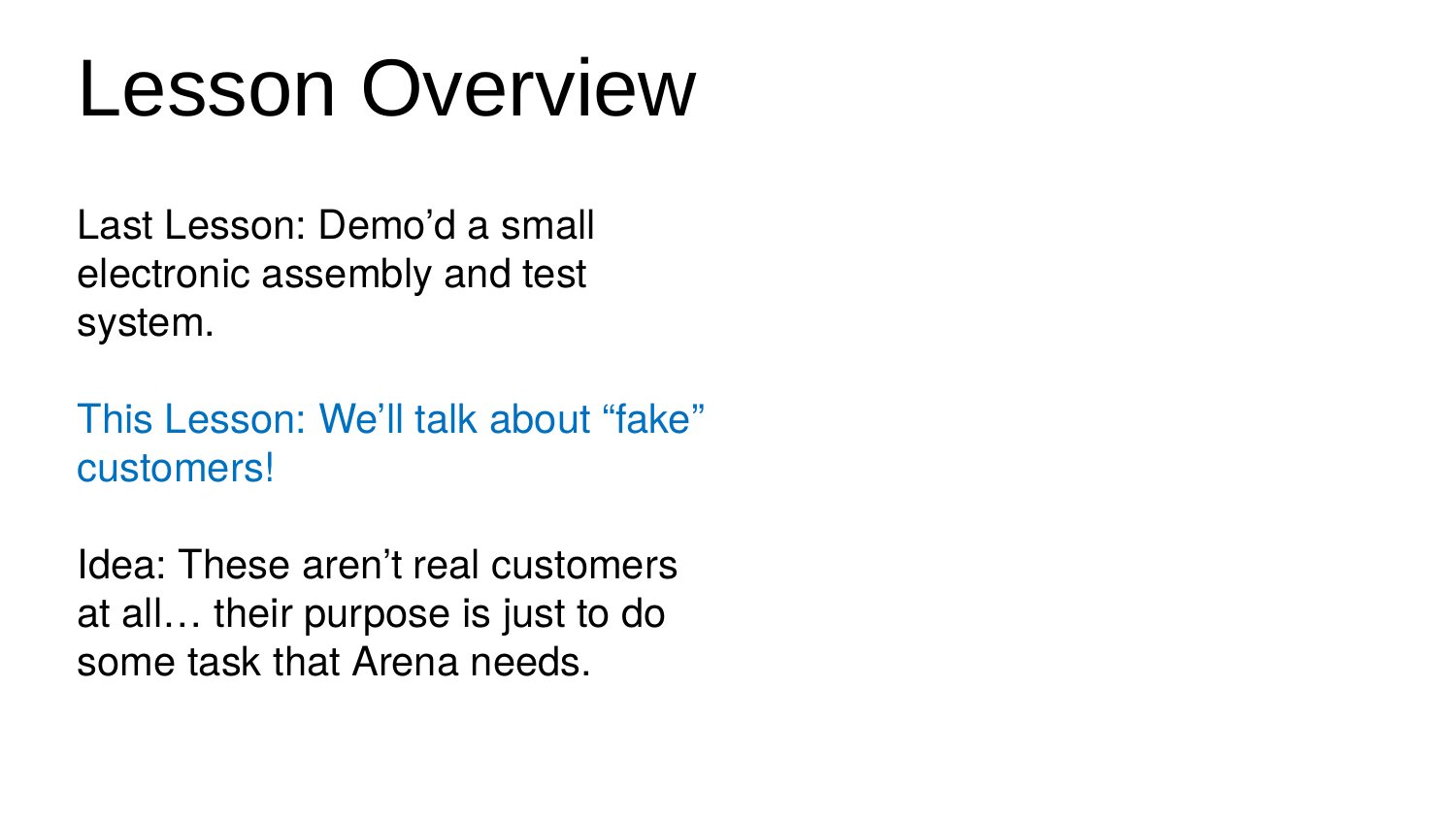

Lesson Overview

Last Lesson: Demo’d a small electronic assembly and test system.

This Lesson: We’ll talk about “fake” customers!

Idea: These aren’t real customers at all… their purpose is just to do some task that Arena needs.